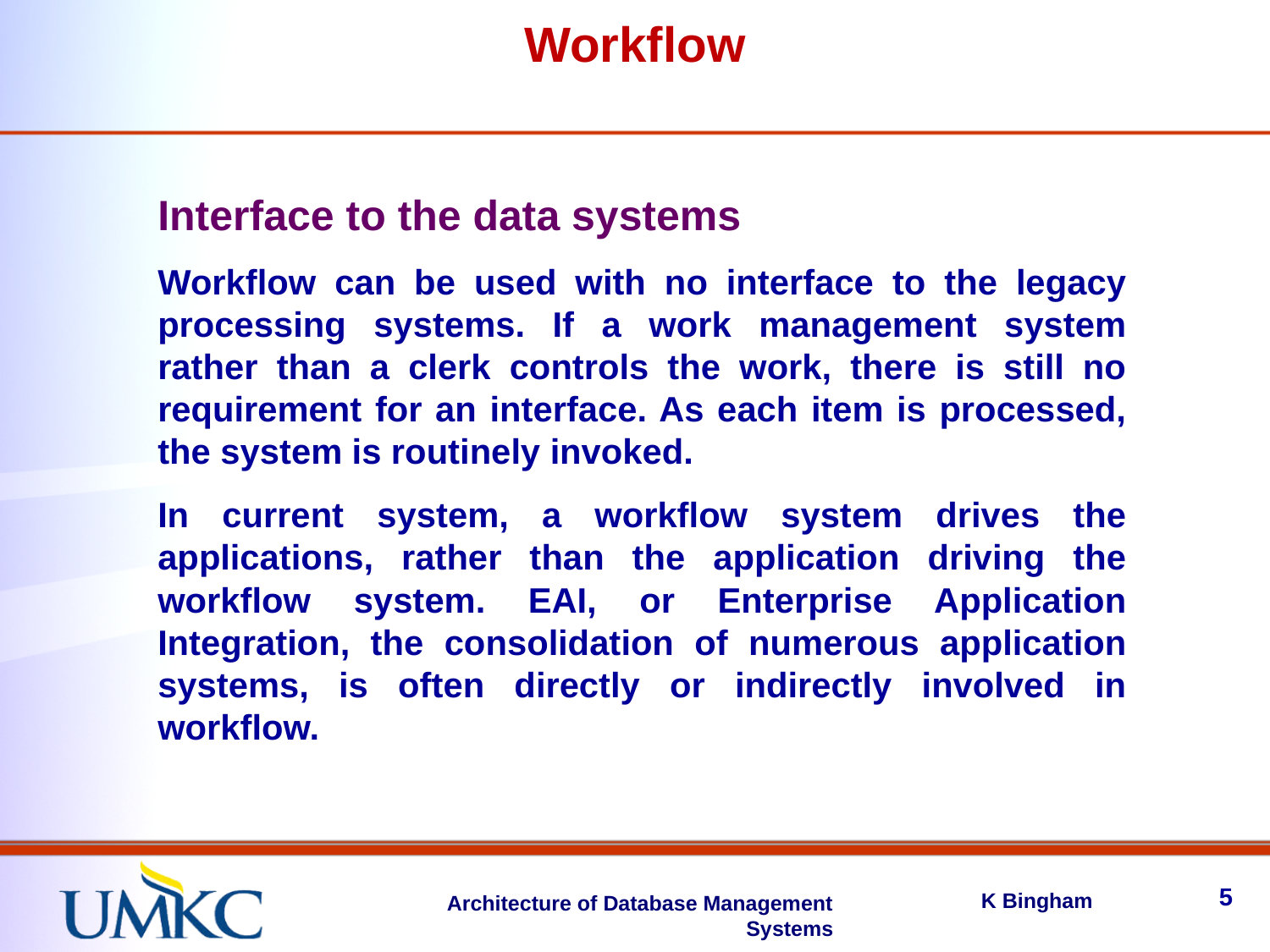

Workflow
Interface to the data systems
Workflow can be used with no interface to the legacy processing systems. If a work management system rather than a clerk controls the work, there is still no requirement for an interface. As each item is processed, the system is routinely invoked.
In current system, a workflow system drives the applications, rather than the application driving the workflow system. EAI, or Enterprise Application Integration, the consolidation of numerous application systems, is often directly or indirectly involved in workflow.
5